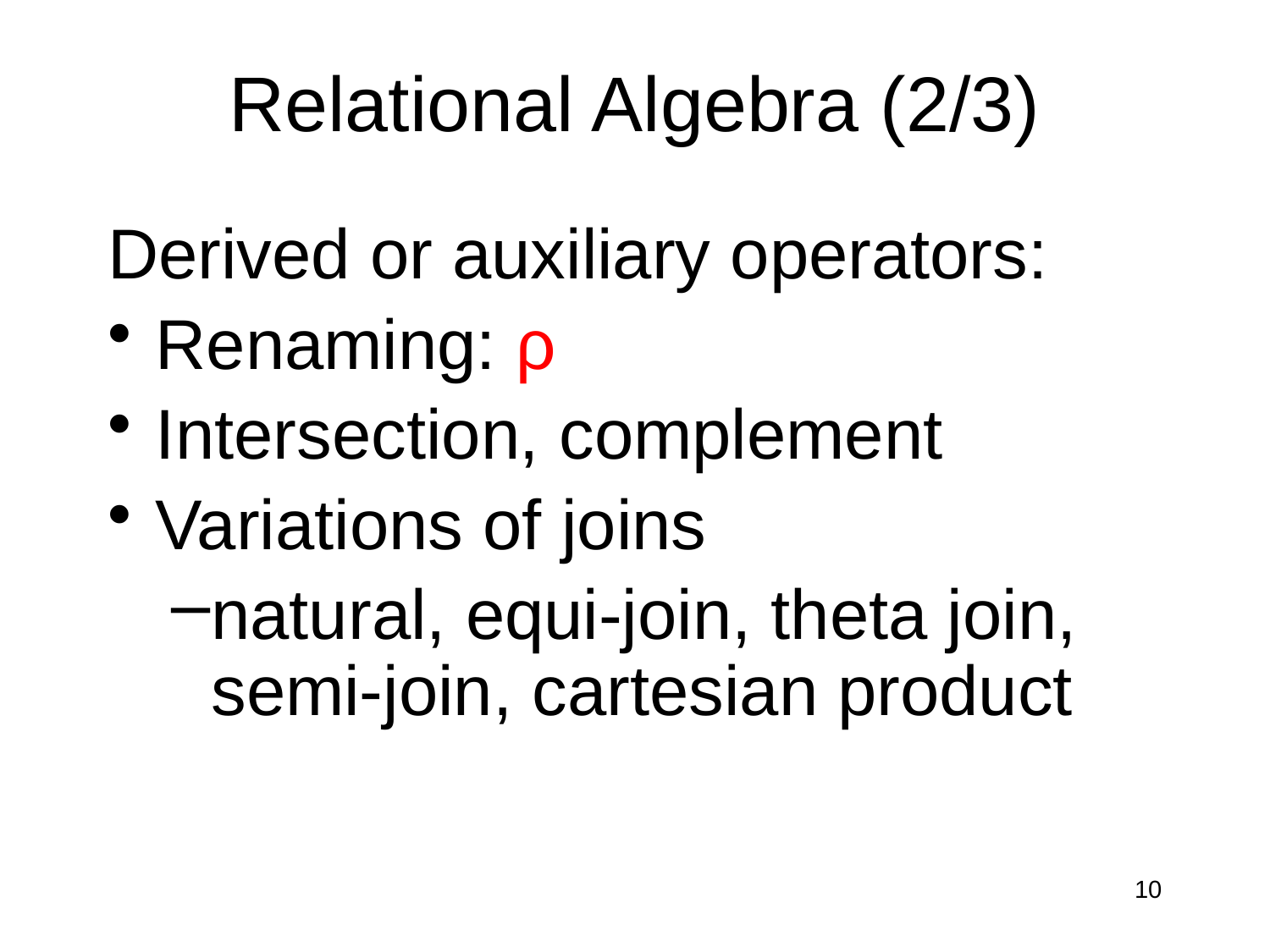

# Relational Algebra (2/3)
Derived or auxiliary operators:
Renaming: ρ
Intersection, complement
Variations of joins
natural, equi-join, theta join, semi-join, cartesian product

10